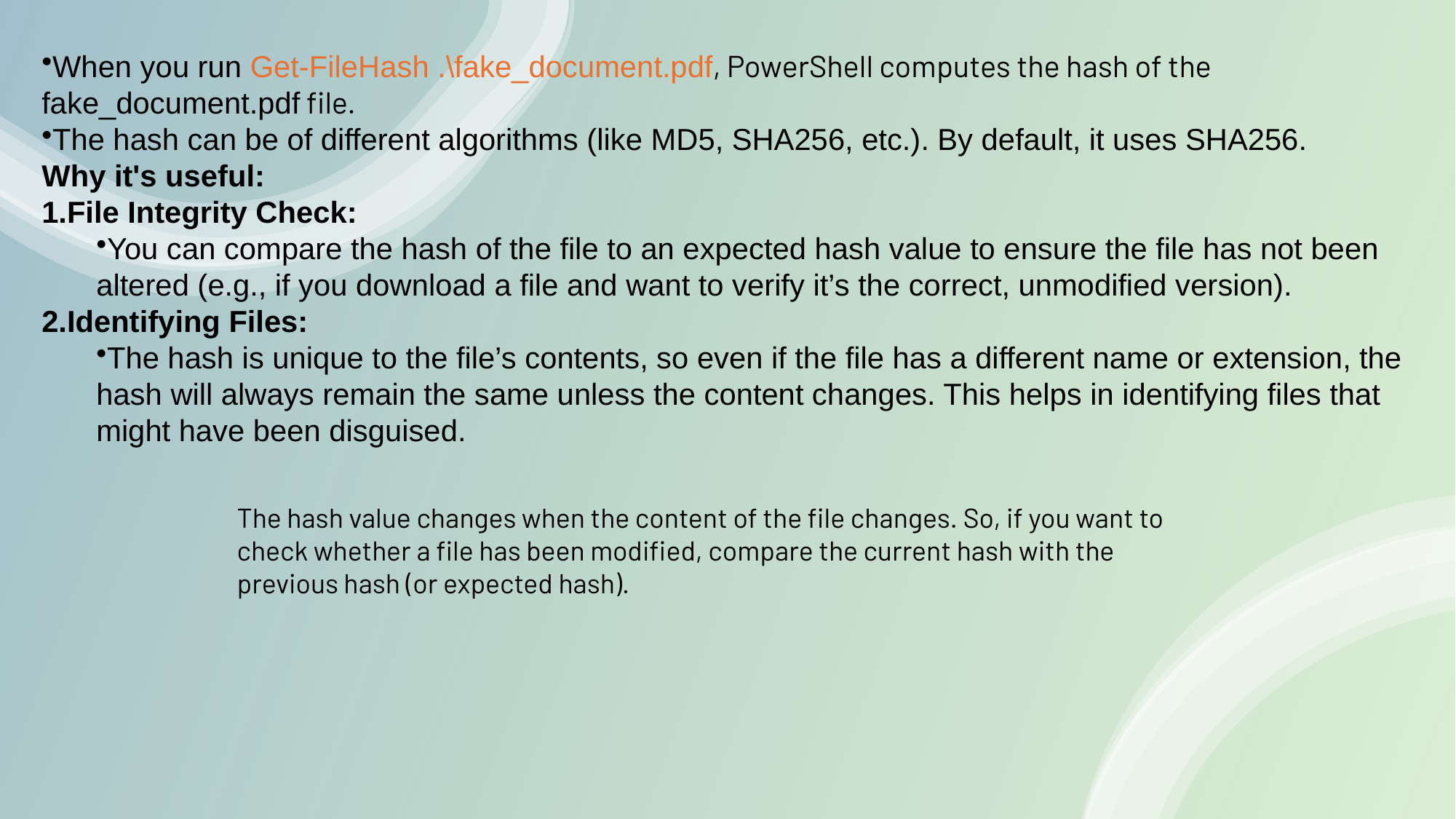

When you run Get-FileHash .\fake_document.pdf, PowerShell computes the hash of the fake_document.pdf file.
The hash can be of different algorithms (like MD5, SHA256, etc.). By default, it uses SHA256.
Why it's useful:
File Integrity Check:
You can compare the hash of the file to an expected hash value to ensure the file has not been altered (e.g., if you download a file and want to verify it’s the correct, unmodified version).
Identifying Files:
The hash is unique to the file’s contents, so even if the file has a different name or extension, the hash will always remain the same unless the content changes. This helps in identifying files that might have been disguised.

#
The hash value changes when the content of the file changes. So, if you want to check whether a file has been modified, compare the current hash with the previous hash (or expected hash).